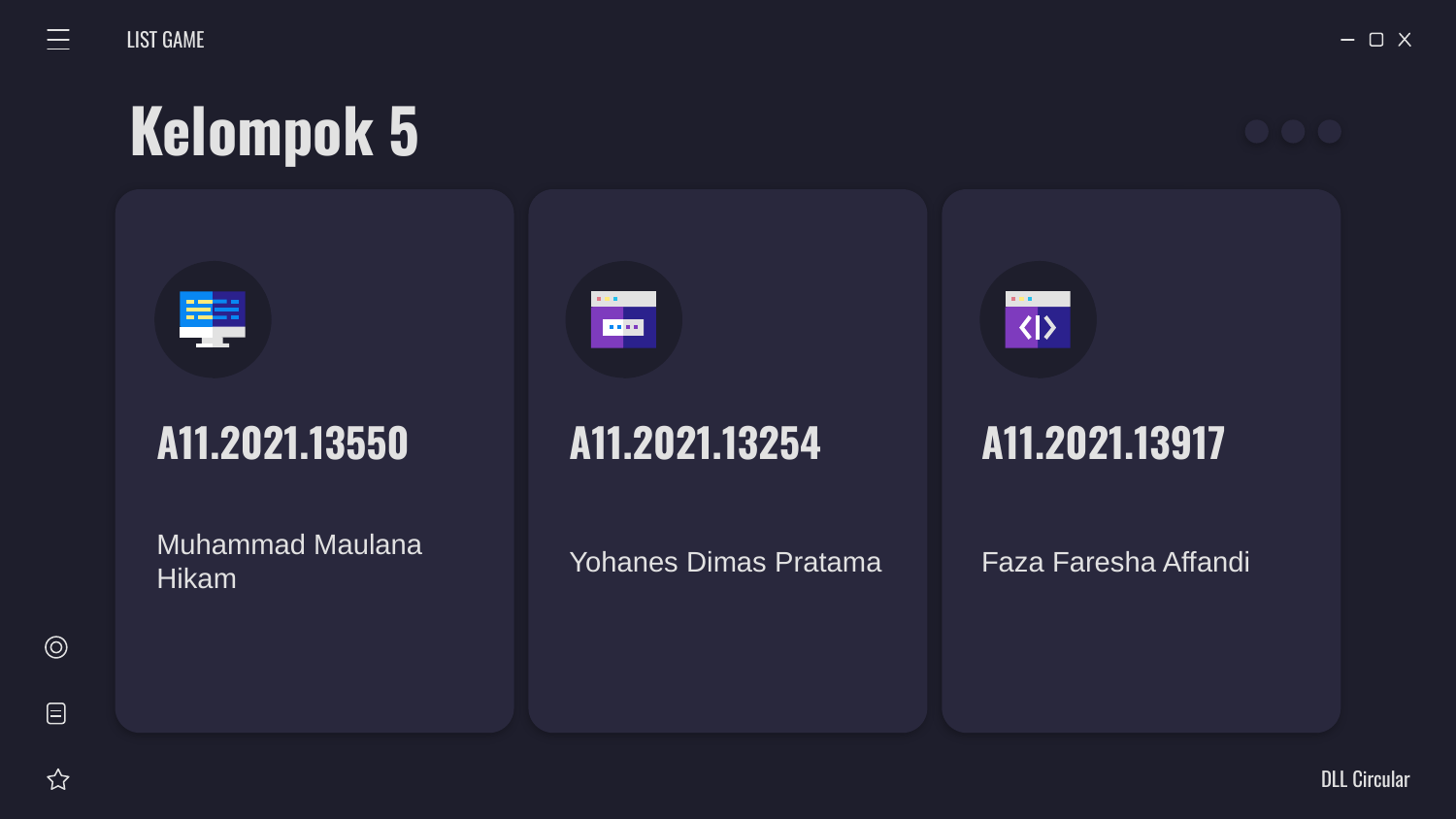

LIST GAME

Kelompok 5

# A11.2021.13550
A11.2021.13254
A11.2021.13917
Yohanes Dimas Pratama
Muhammad Maulana Hikam
Faza Faresha Affandi

DLL Circular